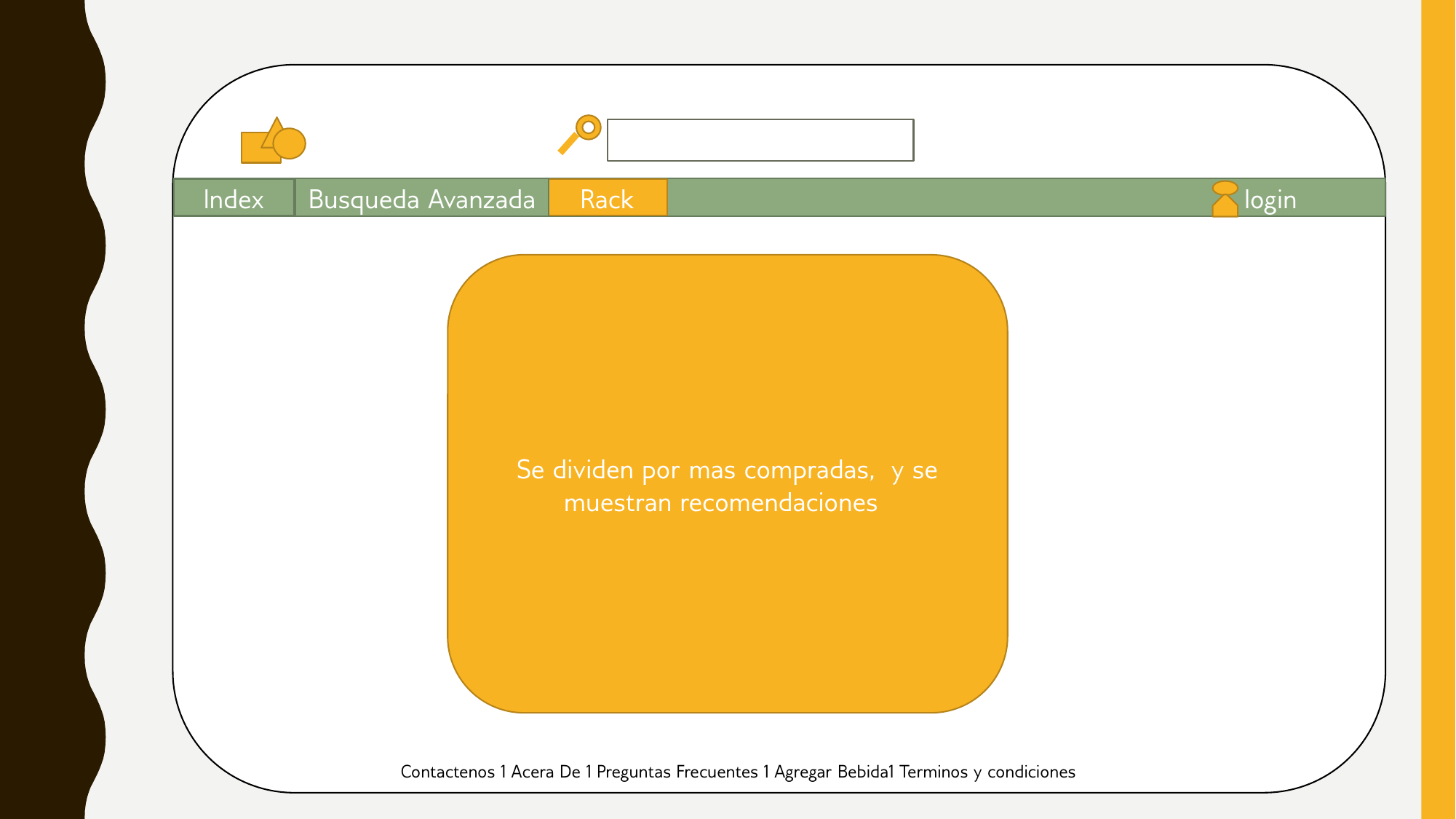

login
Busqueda Avanzada
Rack
Index

Se dividen por mas compradas,  y se muestran recomendaciones
	Contactenos 1 Acera De 1 Preguntas Frecuentes 1 Agregar Bebida1 Terminos y condiciones